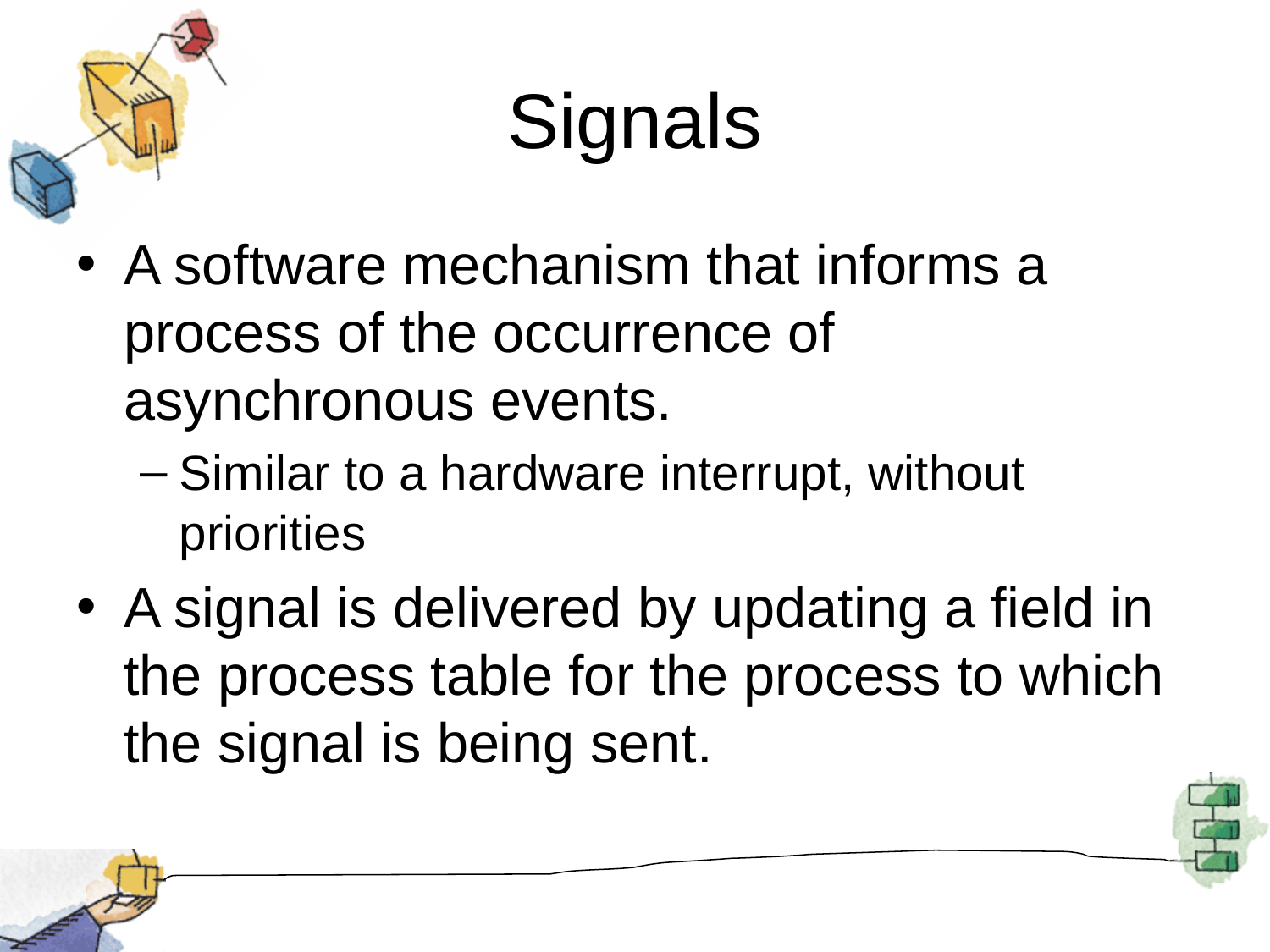

# Signals
A software mechanism that informs a process of the occurrence of asynchronous events.
Similar to a hardware interrupt, without priorities
A signal is delivered by updating a field in the process table for the process to which the signal is being sent.